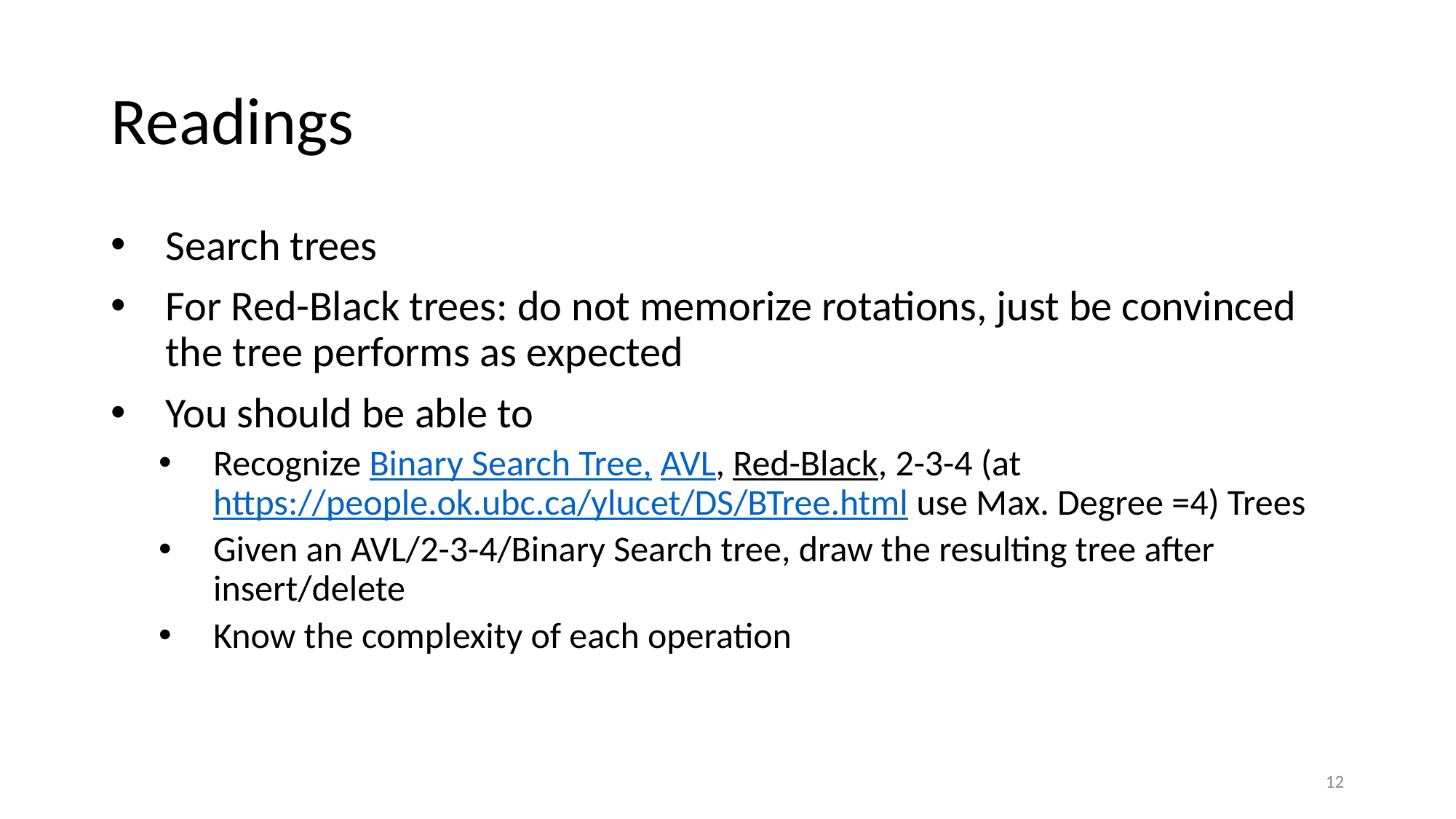

# Readings
Search trees
For Red-Black trees: do not memorize rotations, just be convinced the tree performs as expected
You should be able to
Recognize Binary Search Tree, AVL, Red-Black, 2-3-4 (at https://people.ok.ubc.ca/ylucet/DS/BTree.html use Max. Degree =4) Trees
Given an AVL/2-3-4/Binary Search tree, draw the resulting tree after insert/delete
Know the complexity of each operation
12